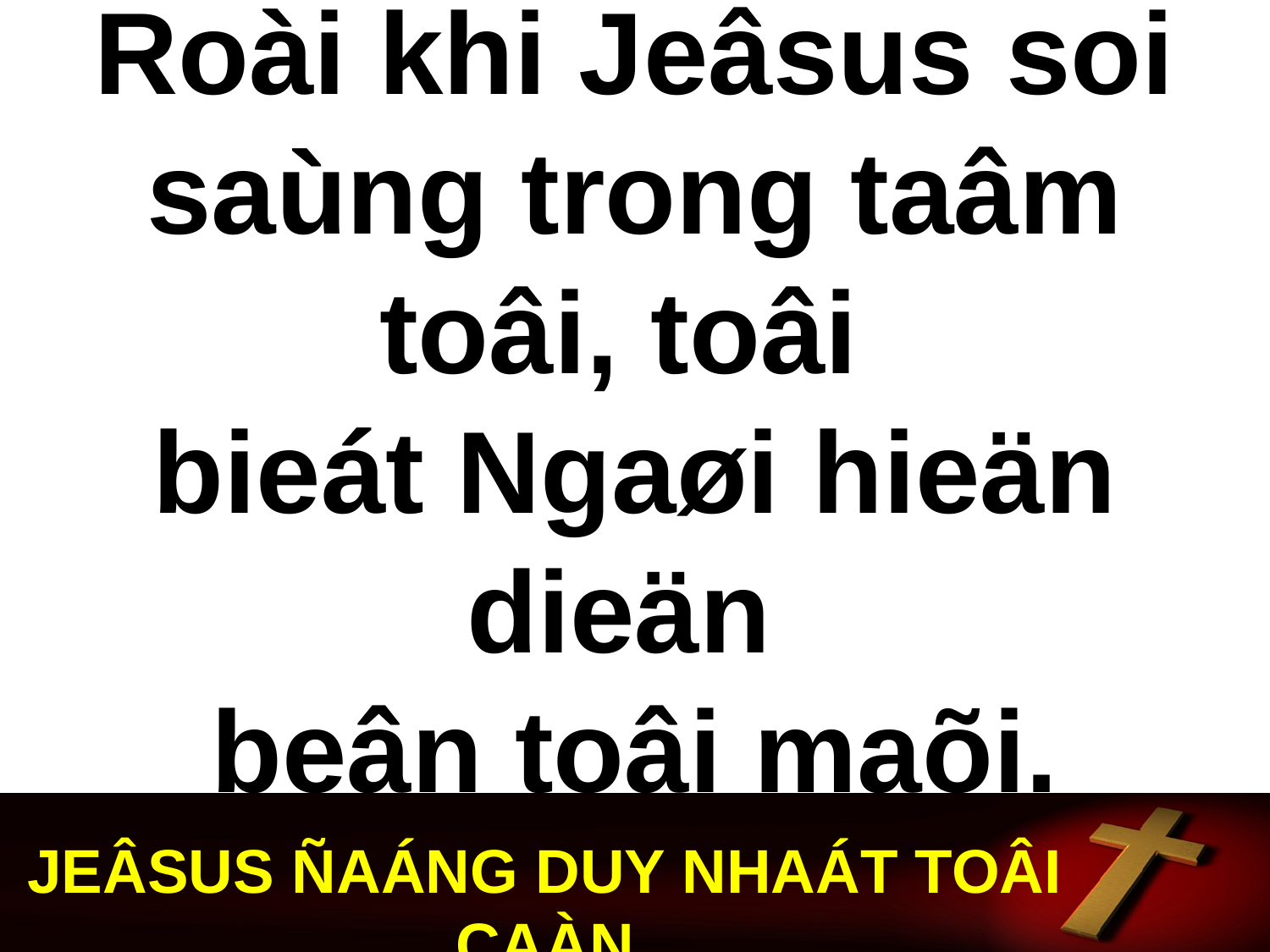

Roài khi Jeâsus soi saùng trong taâm toâi, toâi
bieát Ngaøi hieän dieän
beân toâi maõi.
JEÂSUS ÑAÁNG DUY NHAÁT TOÂI CAÀN